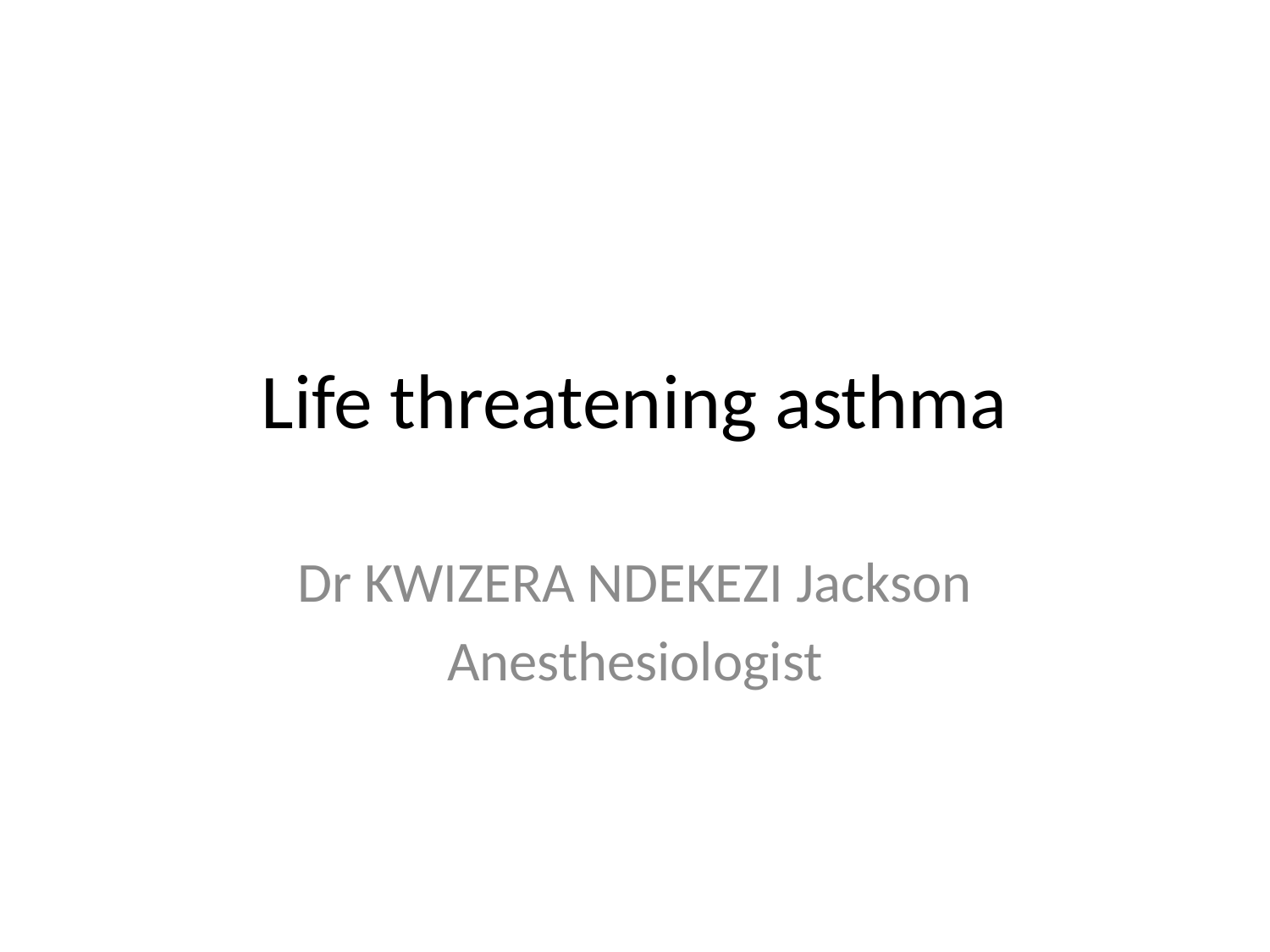

# Life threatening asthma
Dr KWIZERA NDEKEZI Jackson
Anesthesiologist